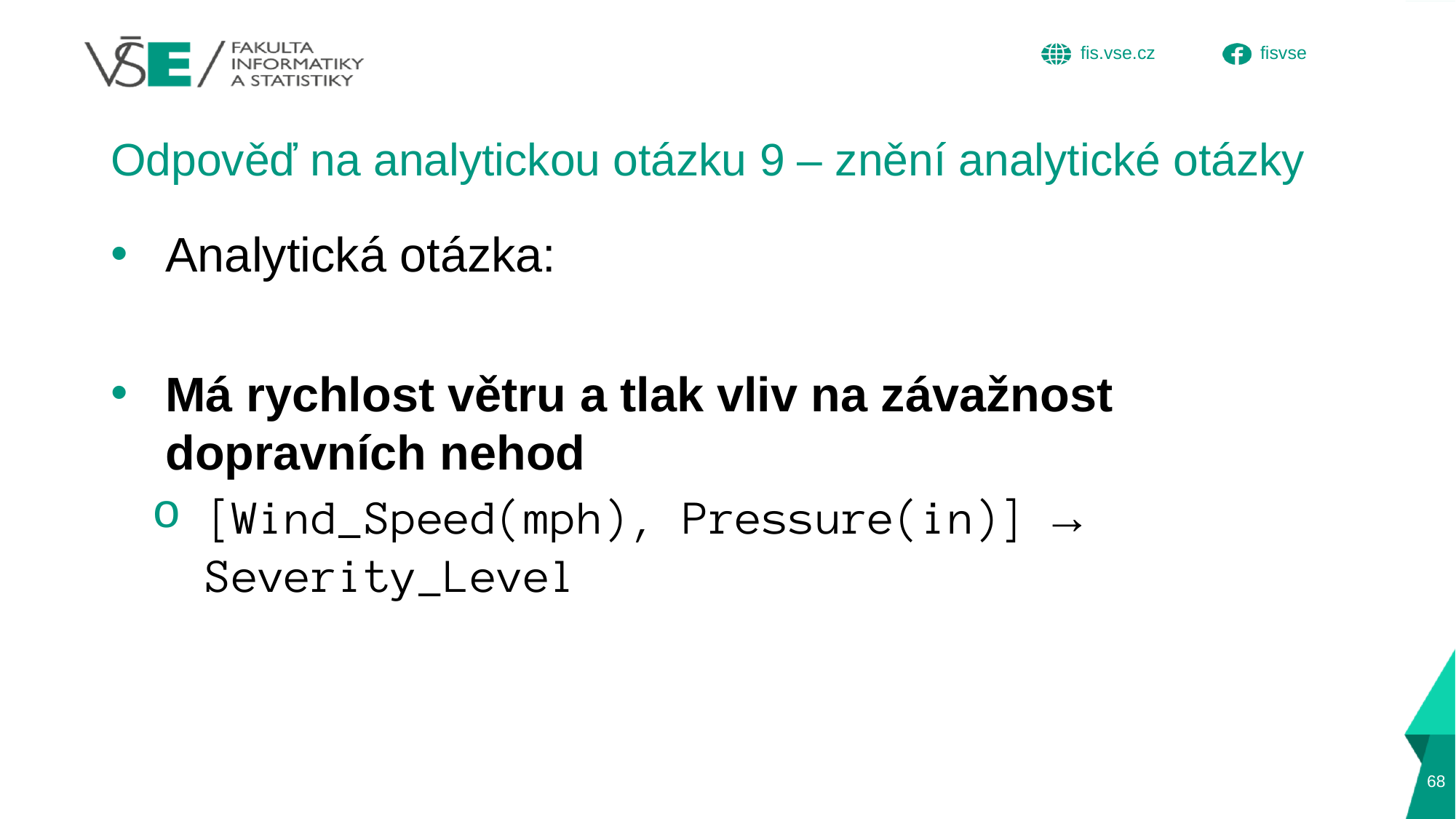

# Odpověď na analytickou otázku 9 – znění analytické otázky
Analytická otázka:

Má rychlost větru a tlak vliv na závažnost dopravních nehod
[Wind_Speed(mph), Pressure(in)] → Severity_Level